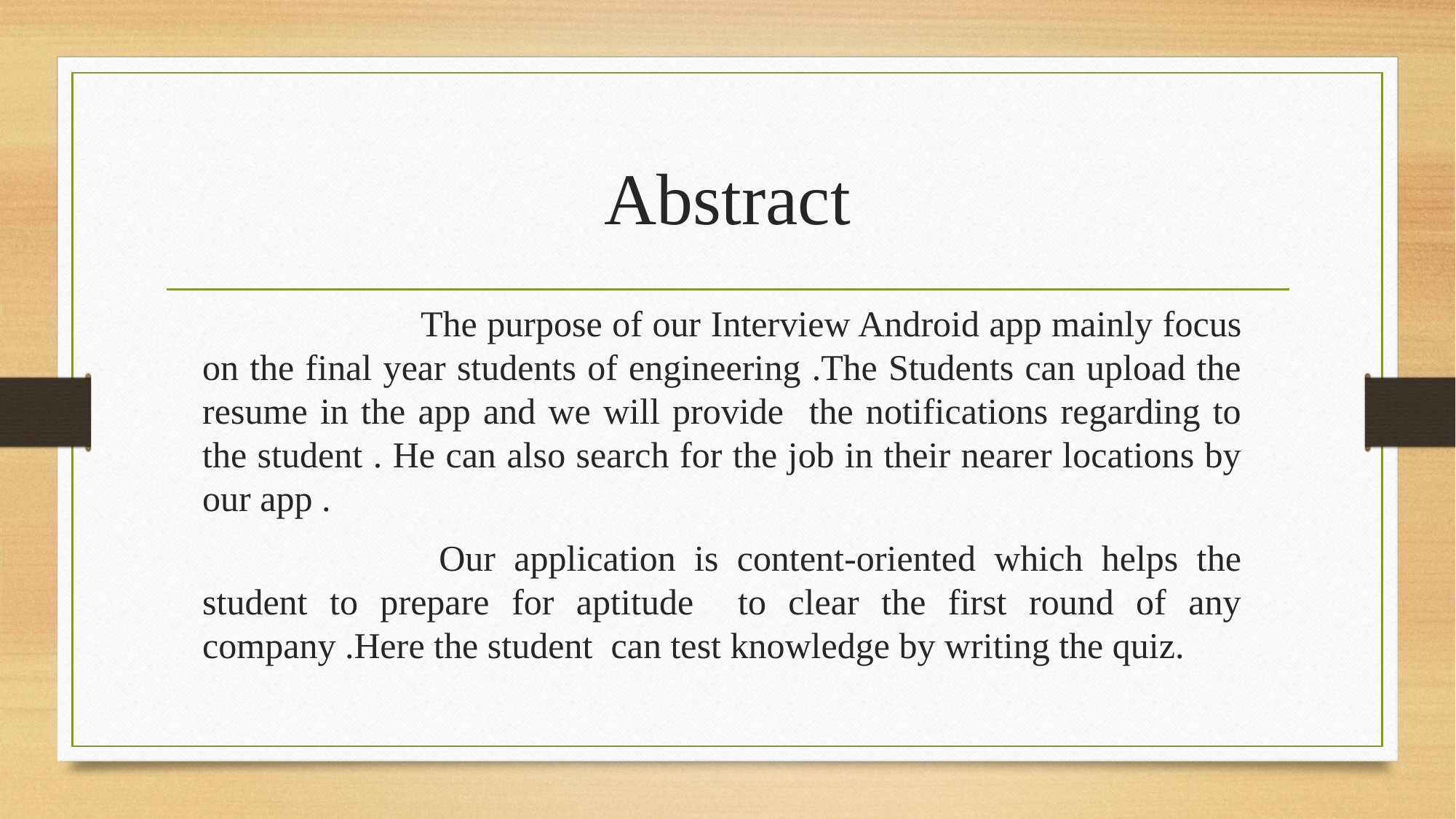

# Abstract
		The purpose of our Interview Android app mainly focus on the final year students of engineering .The Students can upload the resume in the app and we will provide  the notifications regarding to the student . He can also search for the job in their nearer locations by our app .
		 Our application is content-oriented which helps the student to prepare for aptitude  to clear the first round of any company .Here the student  can test knowledge by writing the quiz.